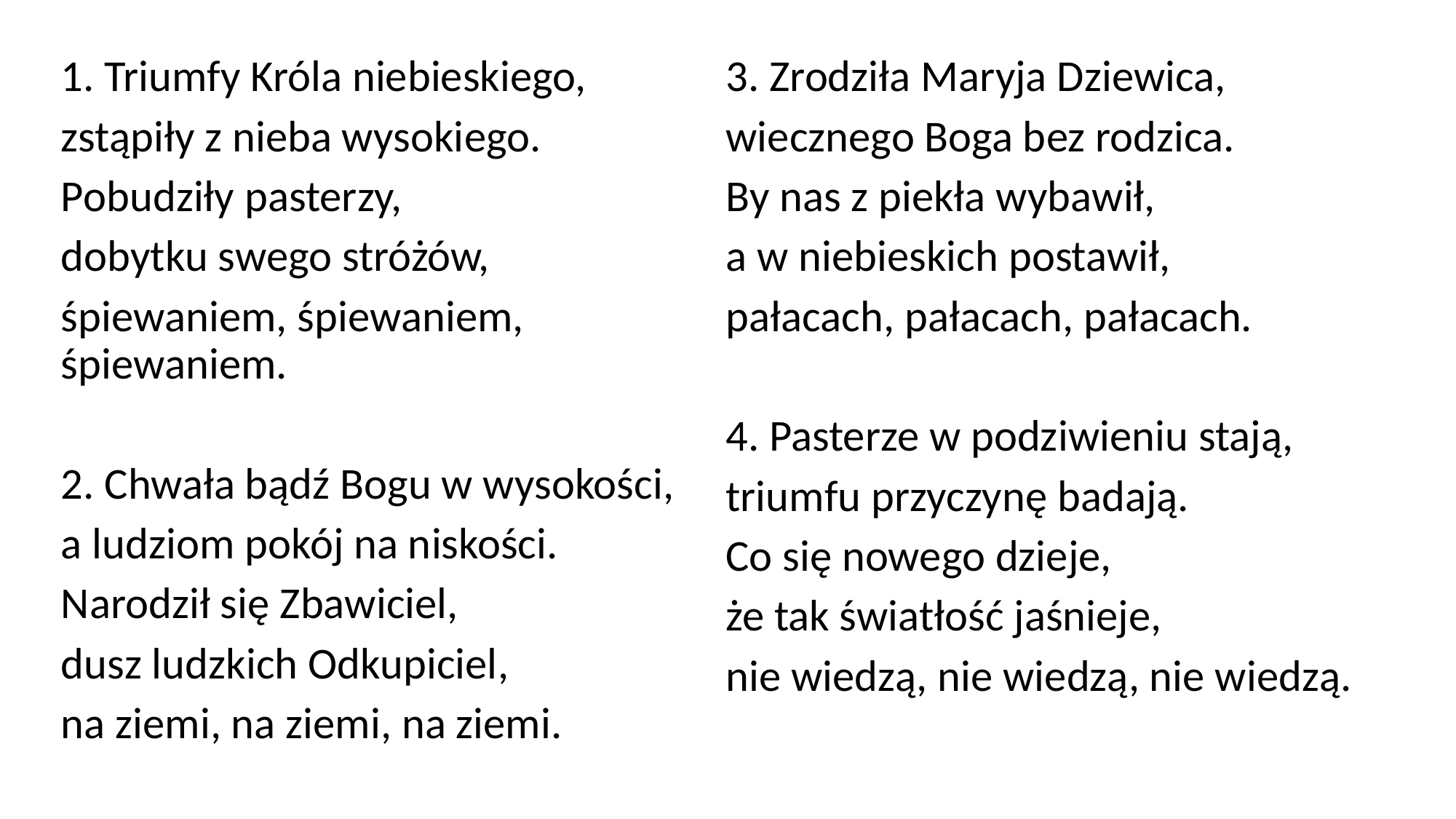

1. Triumfy Króla niebieskiego,
zstąpiły z nieba wysokiego.
Pobudziły pasterzy,
dobytku swego stróżów,
śpiewaniem, śpiewaniem, śpiewaniem.

2. Chwała bądź Bogu w wysokości,
a ludziom pokój na niskości.
Narodził się Zbawiciel,
dusz ludzkich Odkupiciel,
na ziemi, na ziemi, na ziemi.
3. Zrodziła Maryja Dziewica,
wiecznego Boga bez rodzica.
By nas z piekła wybawił,
a w niebieskich postawił,
pałacach, pałacach, pałacach.

4. Pasterze w podziwieniu stają,
triumfu przyczynę badają.
Co się nowego dzieje,
że tak światłość jaśnieje,
nie wiedzą, nie wiedzą, nie wiedzą.